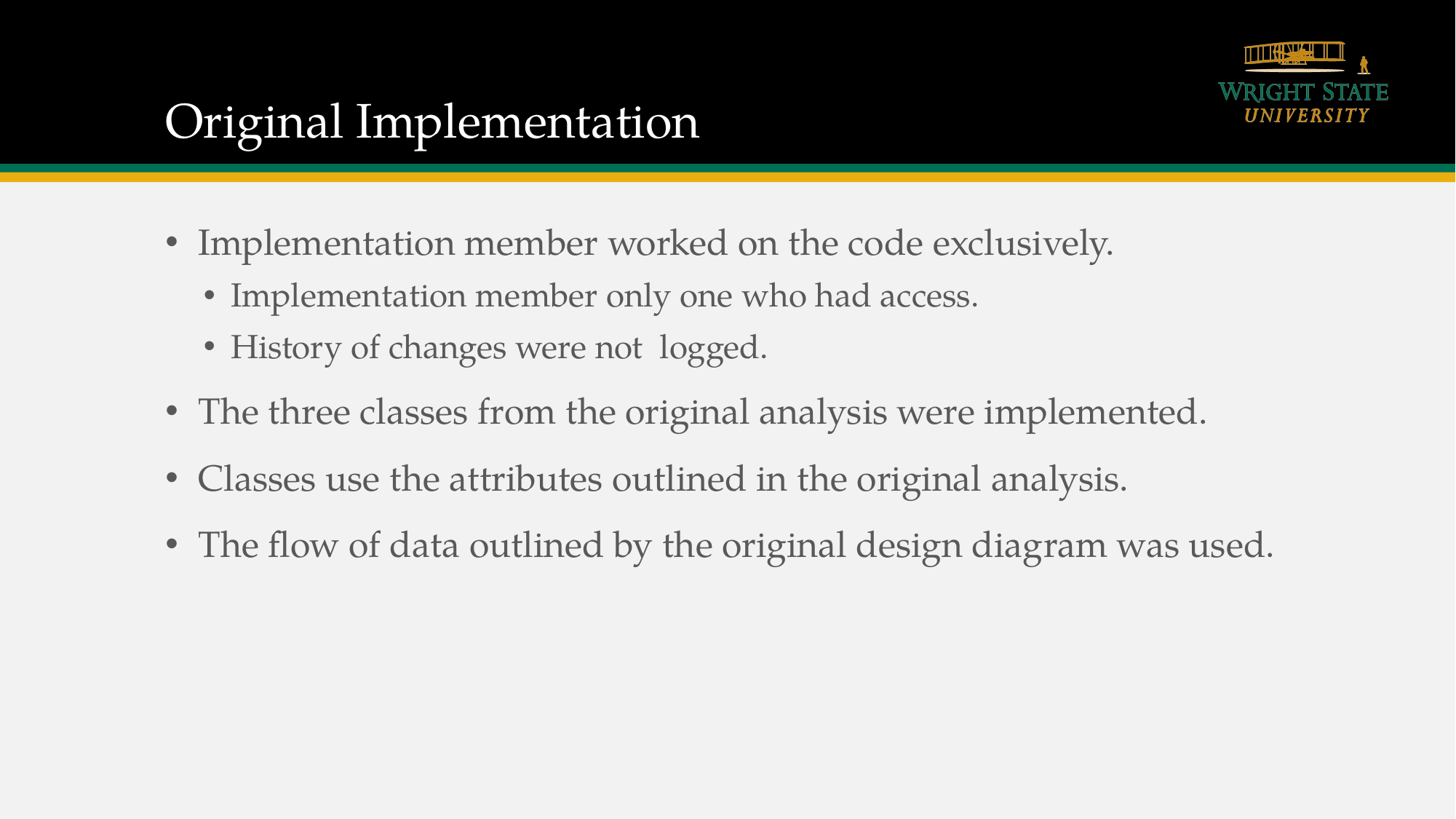

# Original Implementation
Implementation member worked on the code exclusively.
Implementation member only one who had access.
History of changes were not  logged.
The three classes from the original analysis were implemented.
Classes use the attributes outlined in the original analysis.
The flow of data outlined by the original design diagram was used.